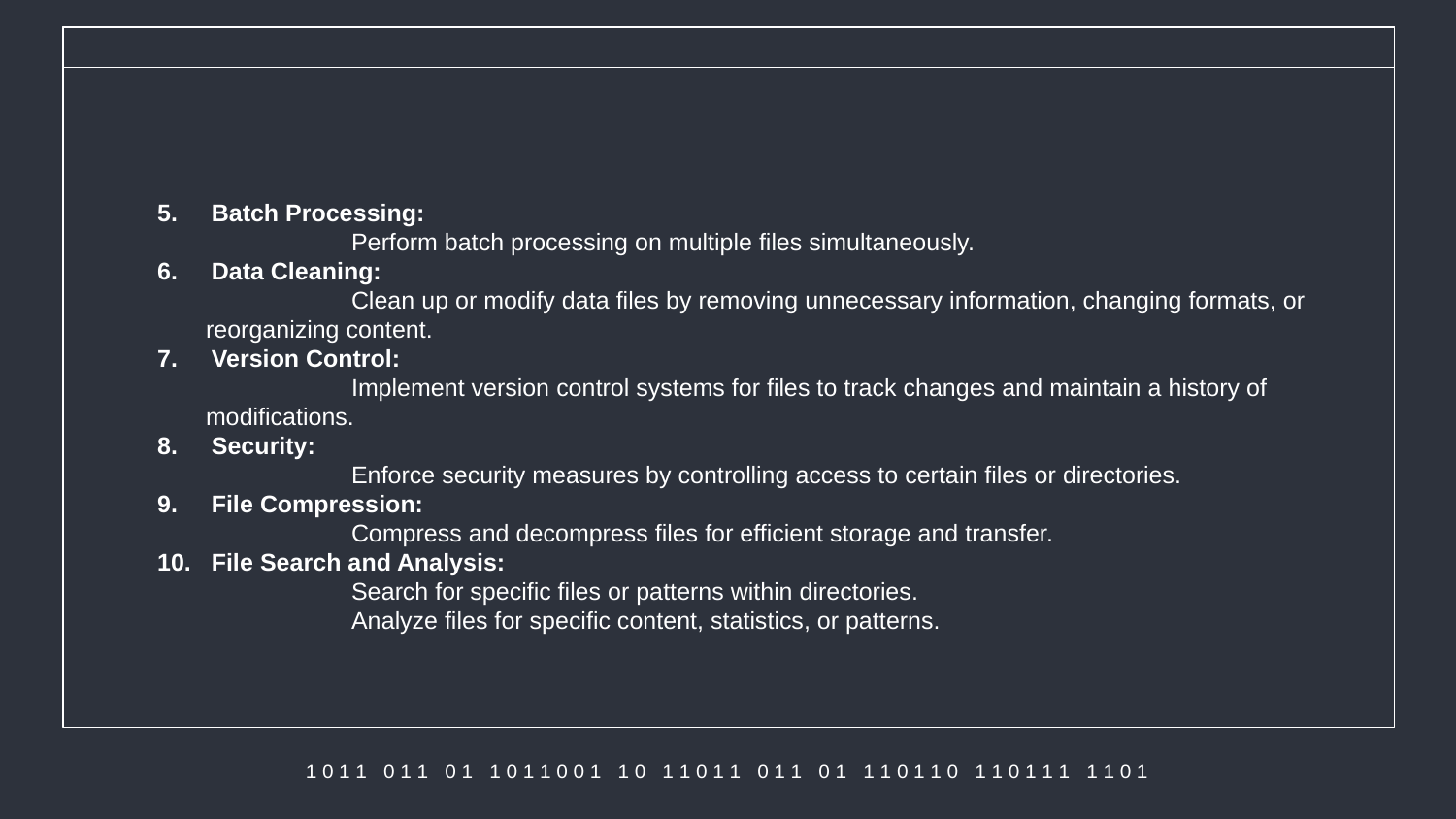

5.     Batch Processing:
	Perform batch processing on multiple files simultaneously.
6.     Data Cleaning:
	Clean up or modify data files by removing unnecessary information, changing formats, or reorganizing content.
7.     Version Control:
	Implement version control systems for files to track changes and maintain a history of modifications.
8.     Security:
	Enforce security measures by controlling access to certain files or directories.
9.     File Compression:
	Compress and decompress files for efficient storage and transfer.
10.   File Search and Analysis:
	Search for specific files or patterns within directories.
	Analyze files for specific content, statistics, or patterns.